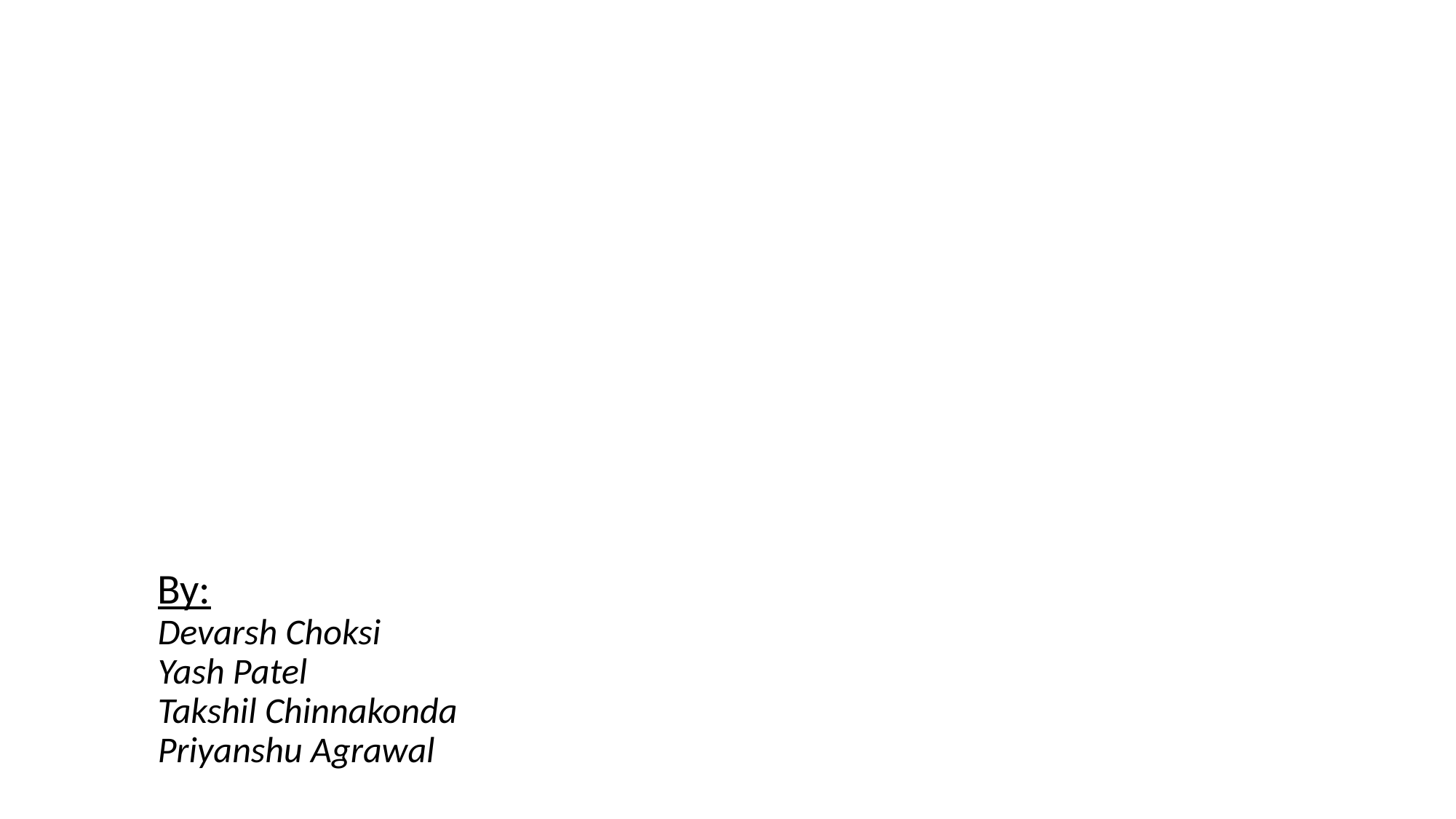

# By: Devarsh Choksi Yash Patel Takshil Chinnakonda Priyanshu Agrawal